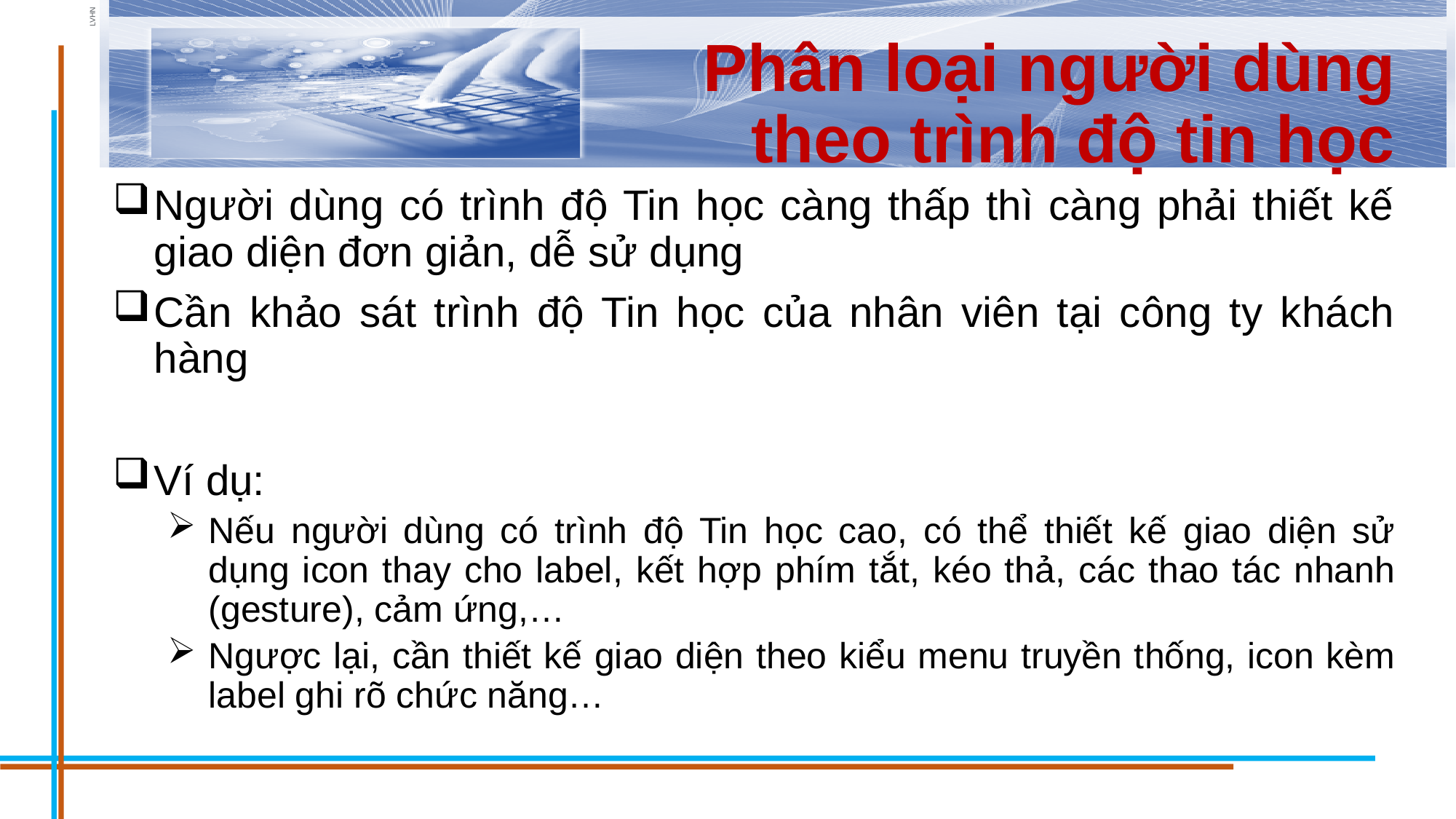

# Phân loại người dùng theo trình độ tin học
Người dùng có trình độ Tin học càng thấp thì càng phải thiết kế giao diện đơn giản, dễ sử dụng
Cần khảo sát trình độ Tin học của nhân viên tại công ty khách hàng

Ví dụ:
Nếu người dùng có trình độ Tin học cao, có thể thiết kế giao diện sử dụng icon thay cho label, kết hợp phím tắt, kéo thả, các thao tác nhanh (gesture), cảm ứng,…
Ngược lại, cần thiết kế giao diện theo kiểu menu truyền thống, icon kèm label ghi rõ chức năng…